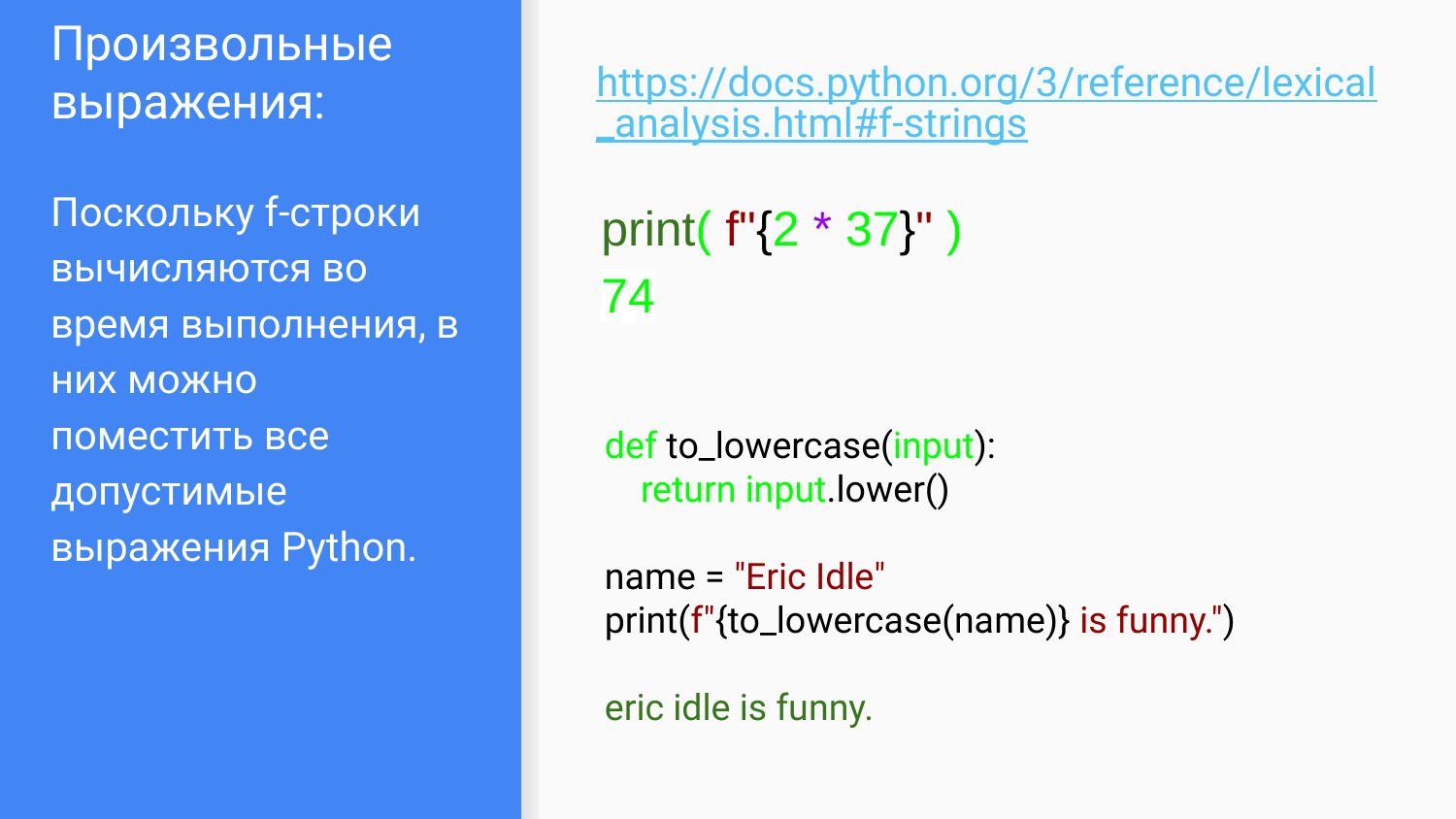

# Произвольные выражения:
https://docs.python.org/3/reference/lexical_analysis.html#f-strings
Поскольку f-строки вычисляются во время выполнения, в них можно поместить все допустимые выражения Python.
print( f"{2 * 37}" )
74
def to_lowercase(input):
    return input.lower()

name = "Eric Idle"
print(f"{to_lowercase(name)} is funny.")

eric idle is funny.